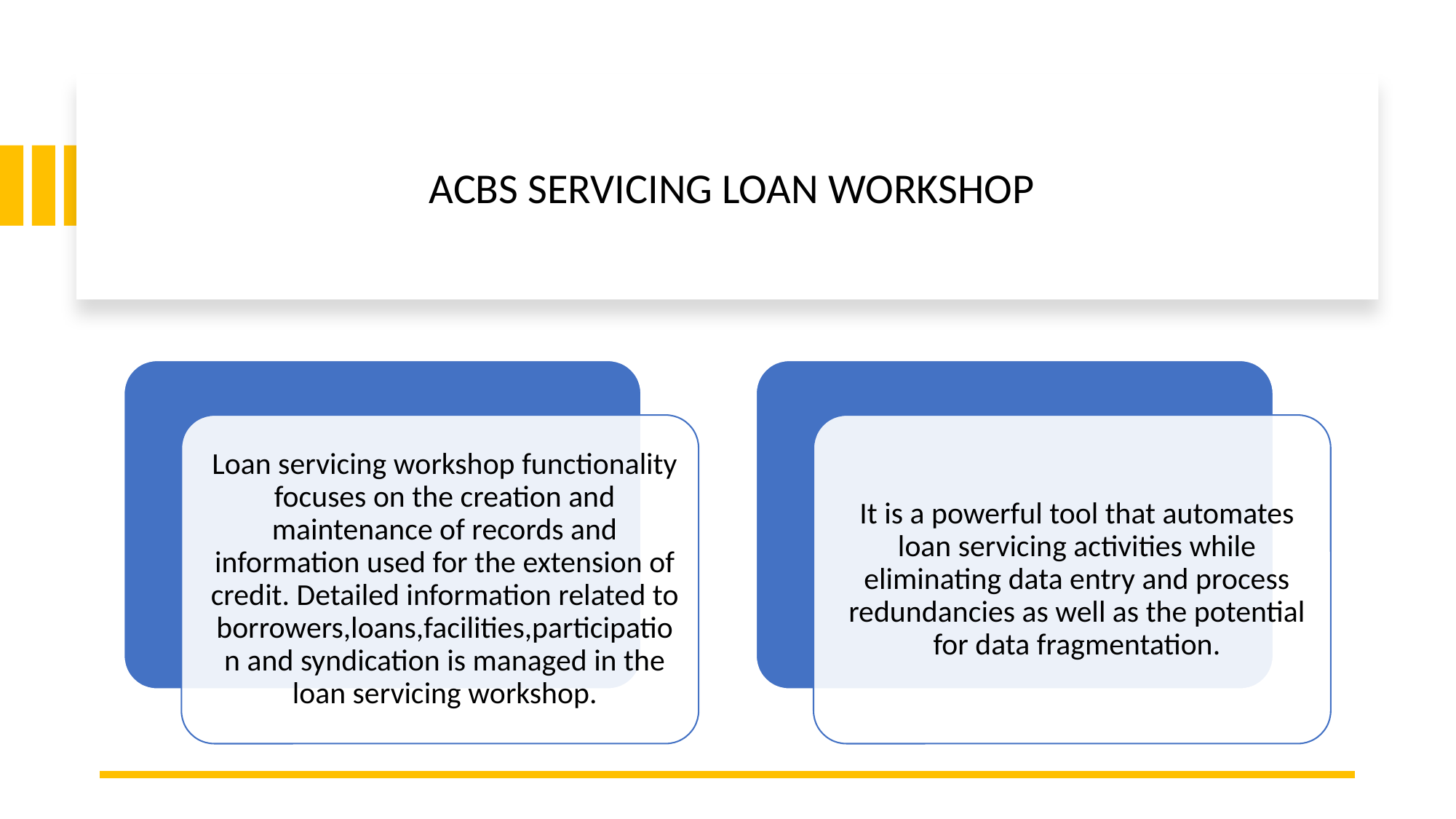

# ACBS SERVICING LOAN WORKSHOP

Loan servicing workshop functionality focuses on the creation and maintenance of records and information used for the extension of credit. Detailed information related to borrowers,loans,facilities,participation and syndication is managed in the loan servicing workshop.
It is a powerful tool that automates loan servicing activities while eliminating data entry and process redundancies as well as the potential for data fragmentation.